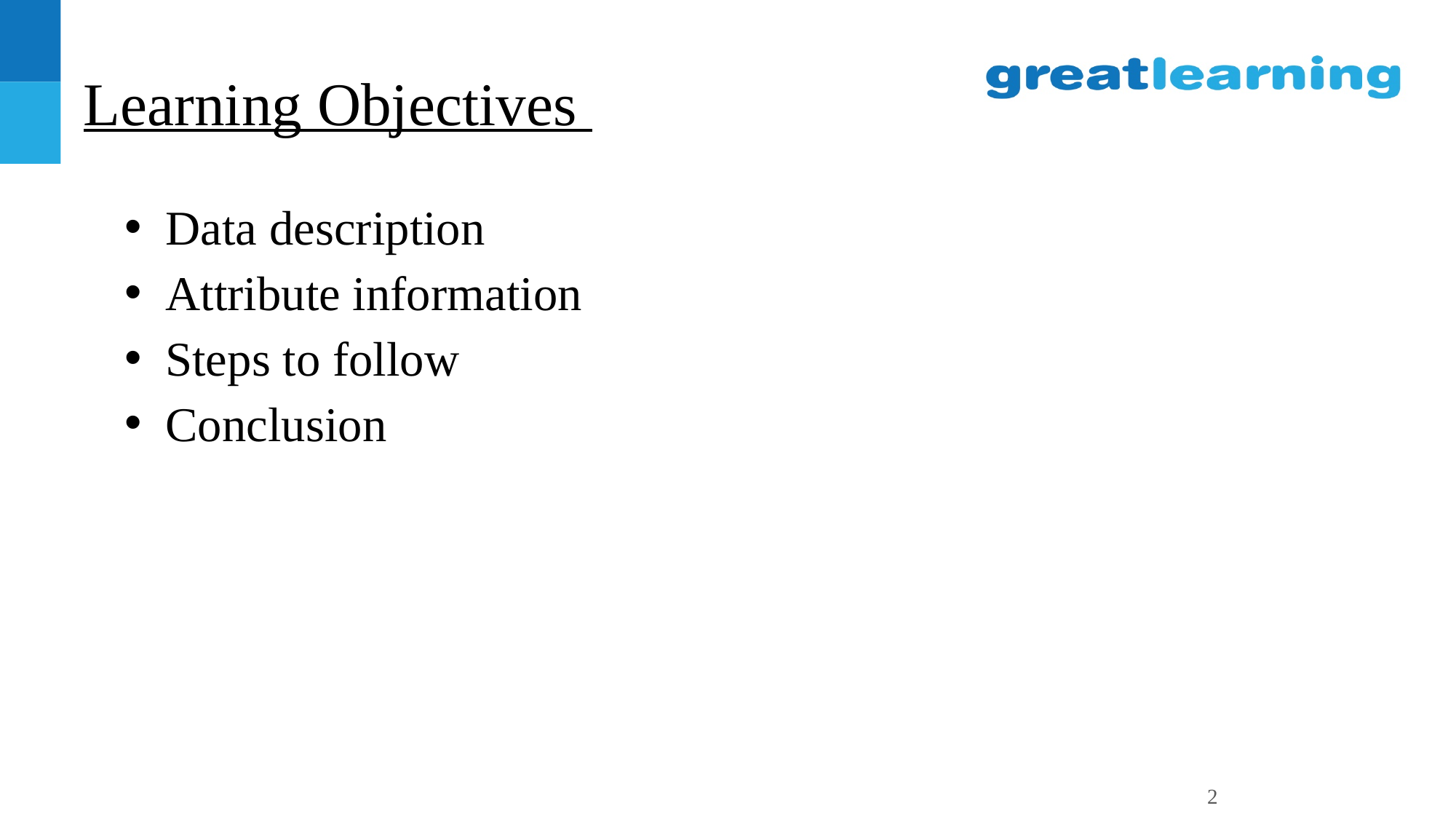

# Learning Objectives
Data description
Attribute information
Steps to follow
Conclusion

2